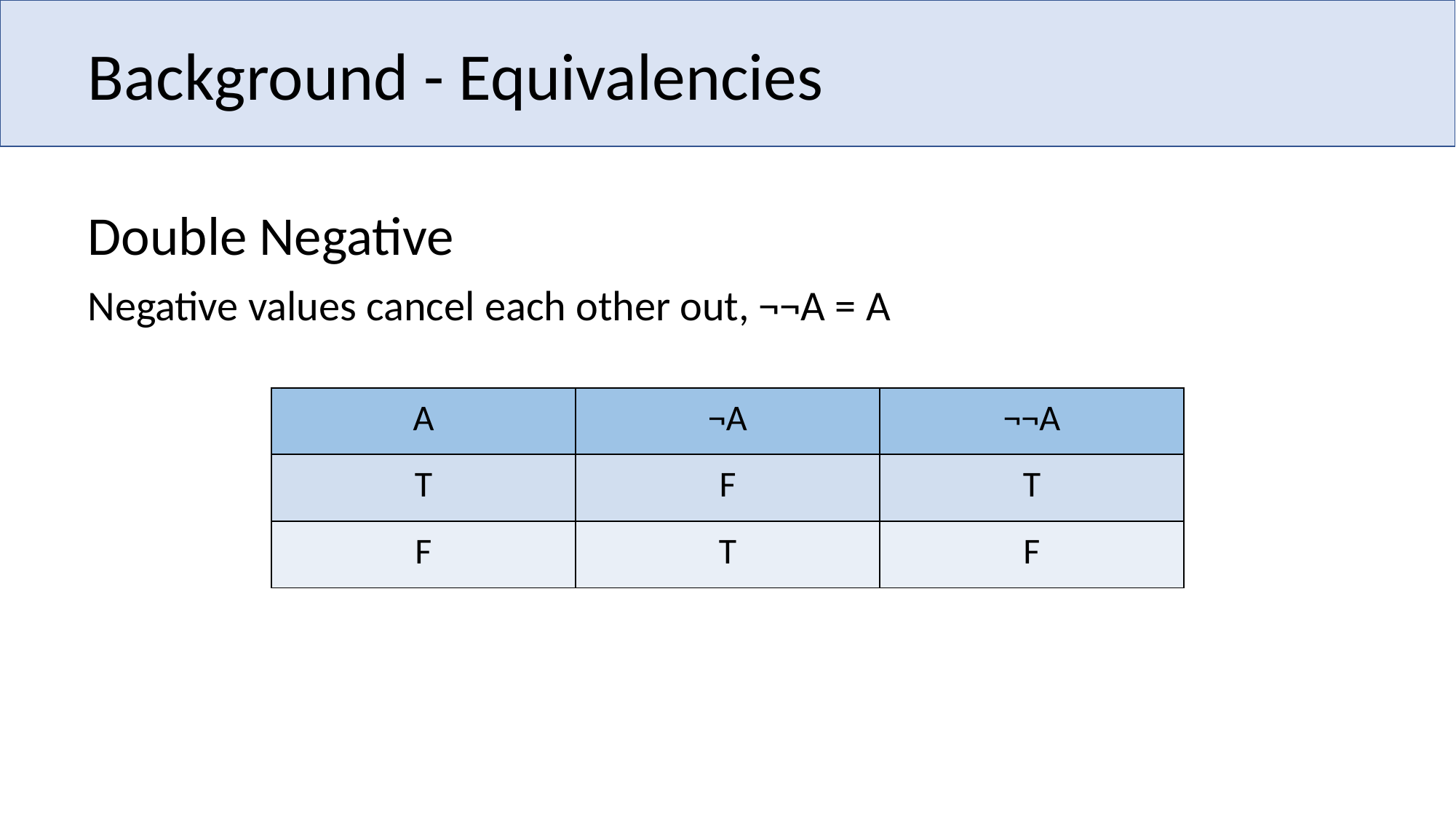

# Background - Equivalencies

Double Negative
Negative values cancel each other out, ¬¬A = A
| A | ¬A | ¬¬A |
| --- | --- | --- |
| T | F | T |
| F | T | F |